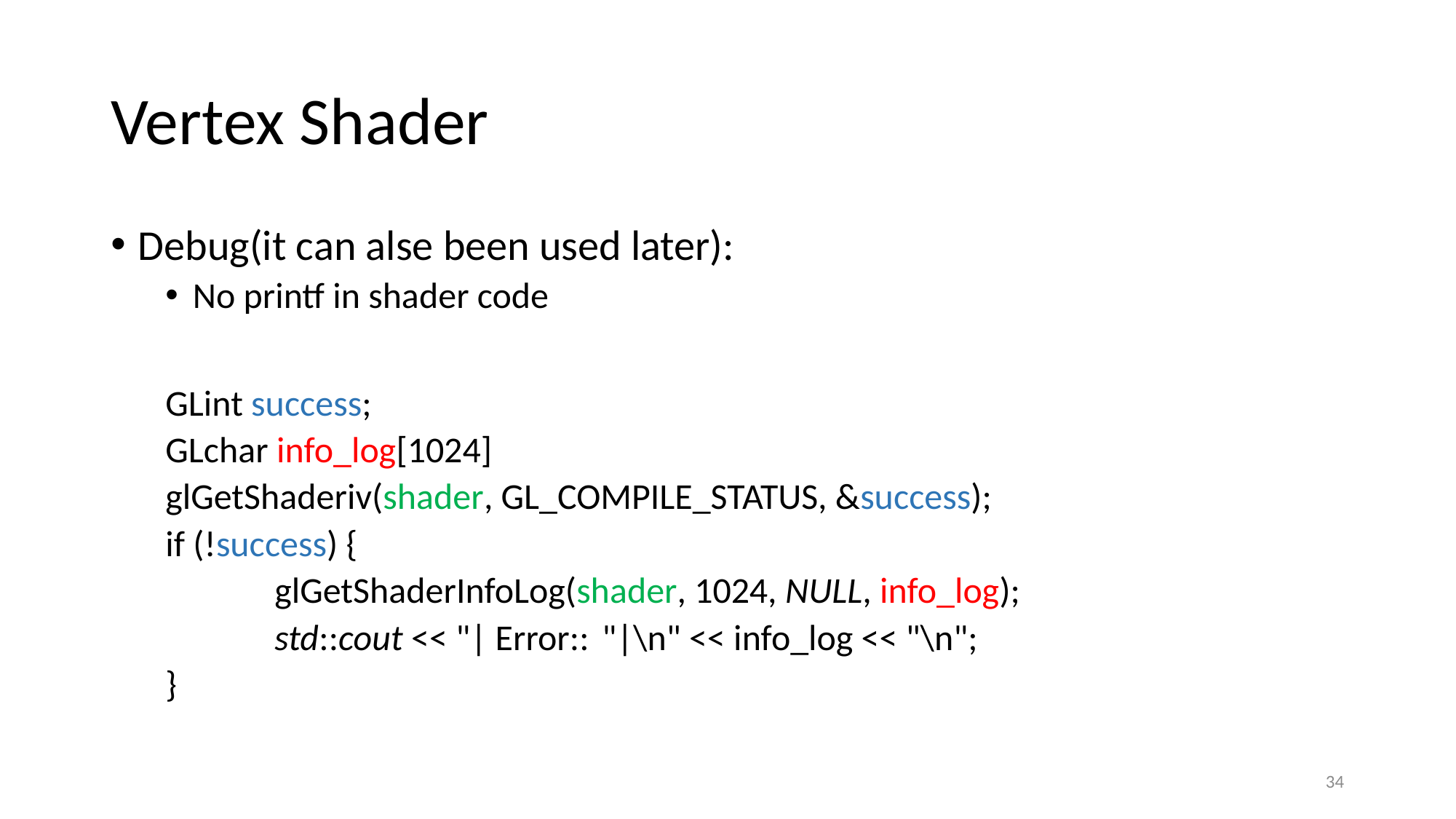

# Vertex Shader
Debug(it can alse been used later):
No printf in shader code

GLint success;
GLchar info_log[1024]
glGetShaderiv(shader, GL_COMPILE_STATUS, &success);
if (!success) {
	glGetShaderInfoLog(shader, 1024, NULL, info_log);
	std::cout << "| Error:: 	"|\n" << info_log << "\n";
}
34